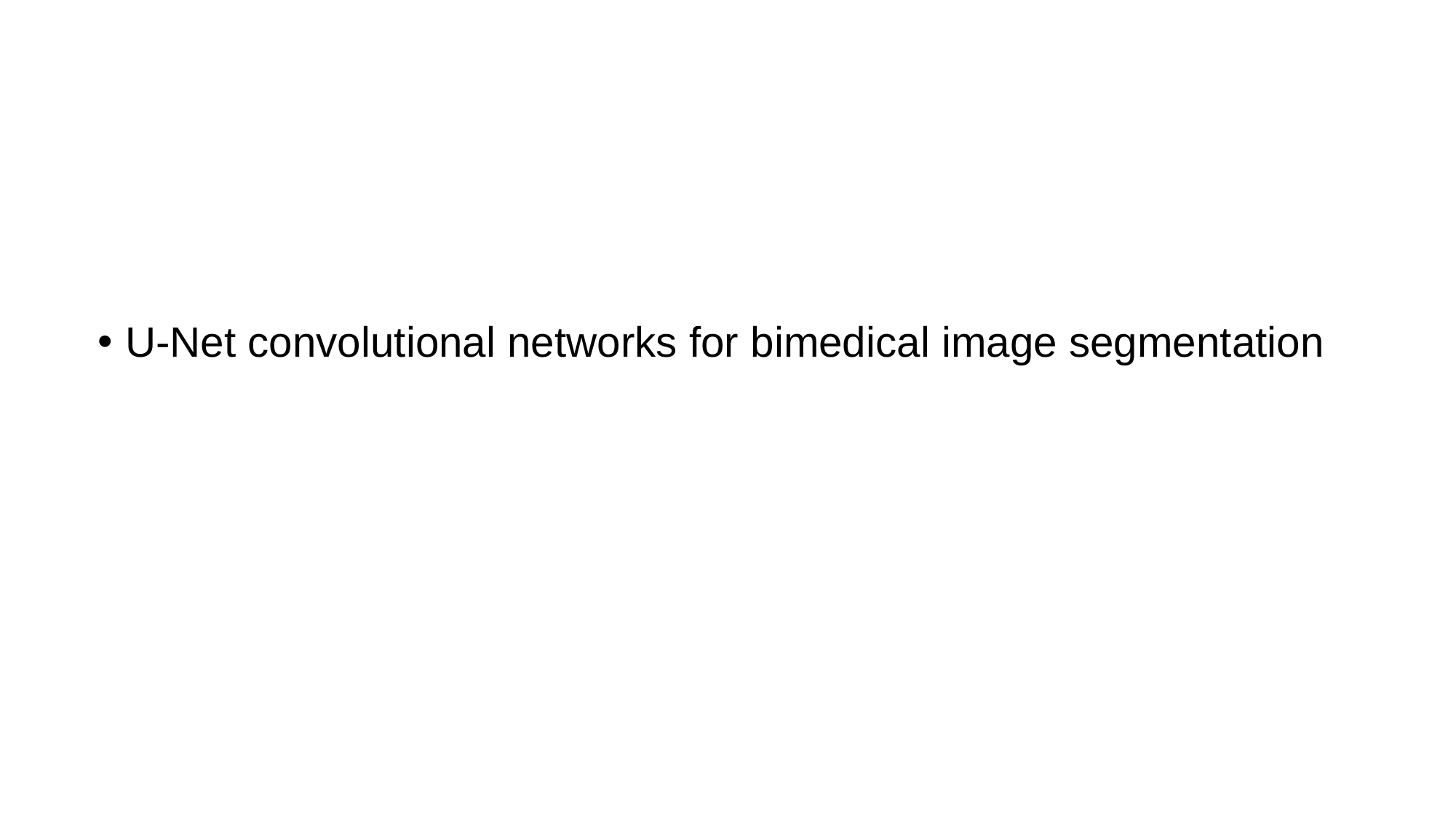

#
U-Net convolutional networks for bimedical image segmentation